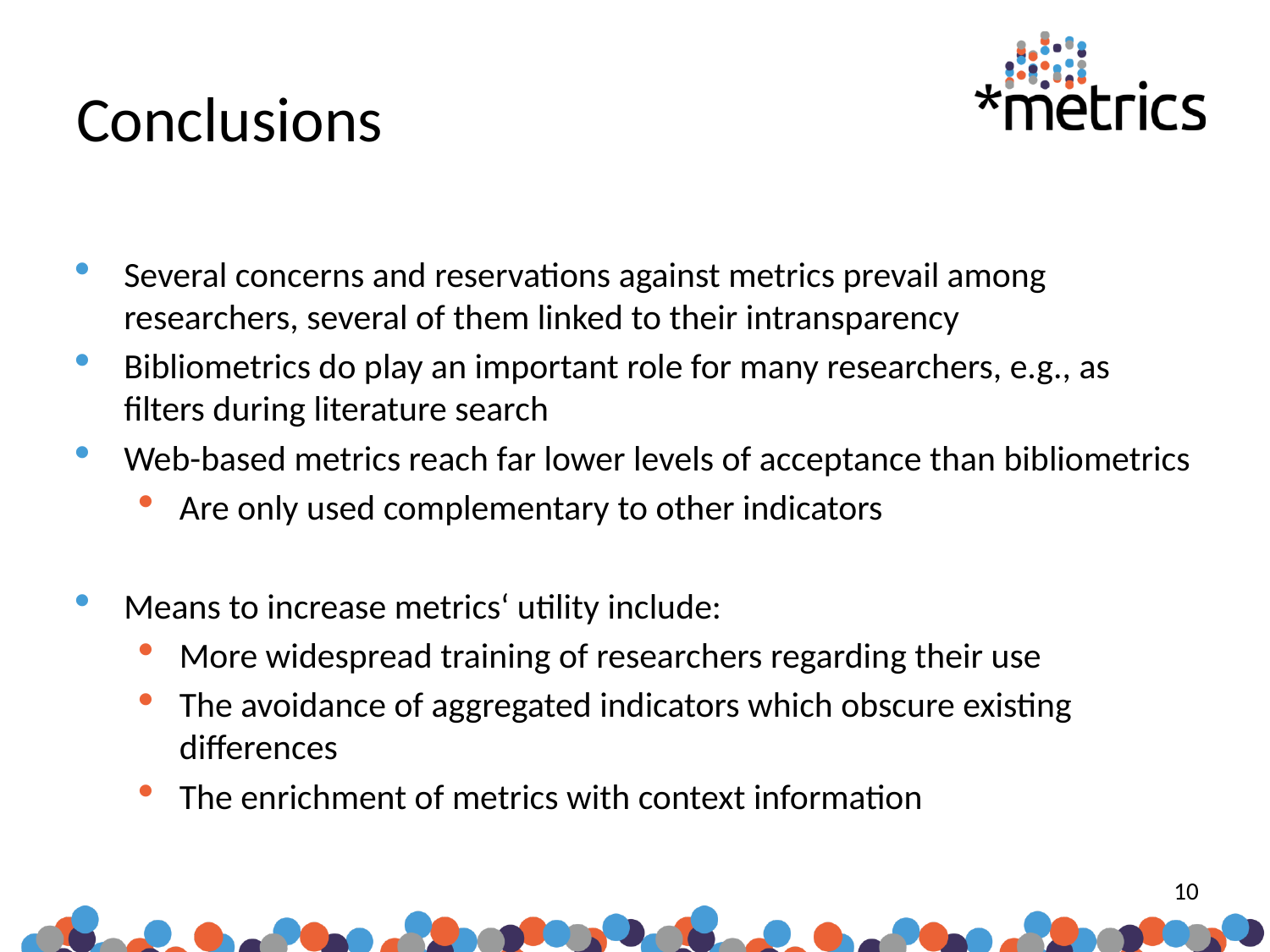

Conclusions

Several concerns and reservations against metrics prevail among researchers, several of them linked to their intransparency
Bibliometrics do play an important role for many researchers, e.g., as filters during literature search
Web-based metrics reach far lower levels of acceptance than bibliometrics
Are only used complementary to other indicators

Means to increase metrics‘ utility include:
More widespread training of researchers regarding their use
The avoidance of aggregated indicators which obscure existing differences
The enrichment of metrics with context information

10